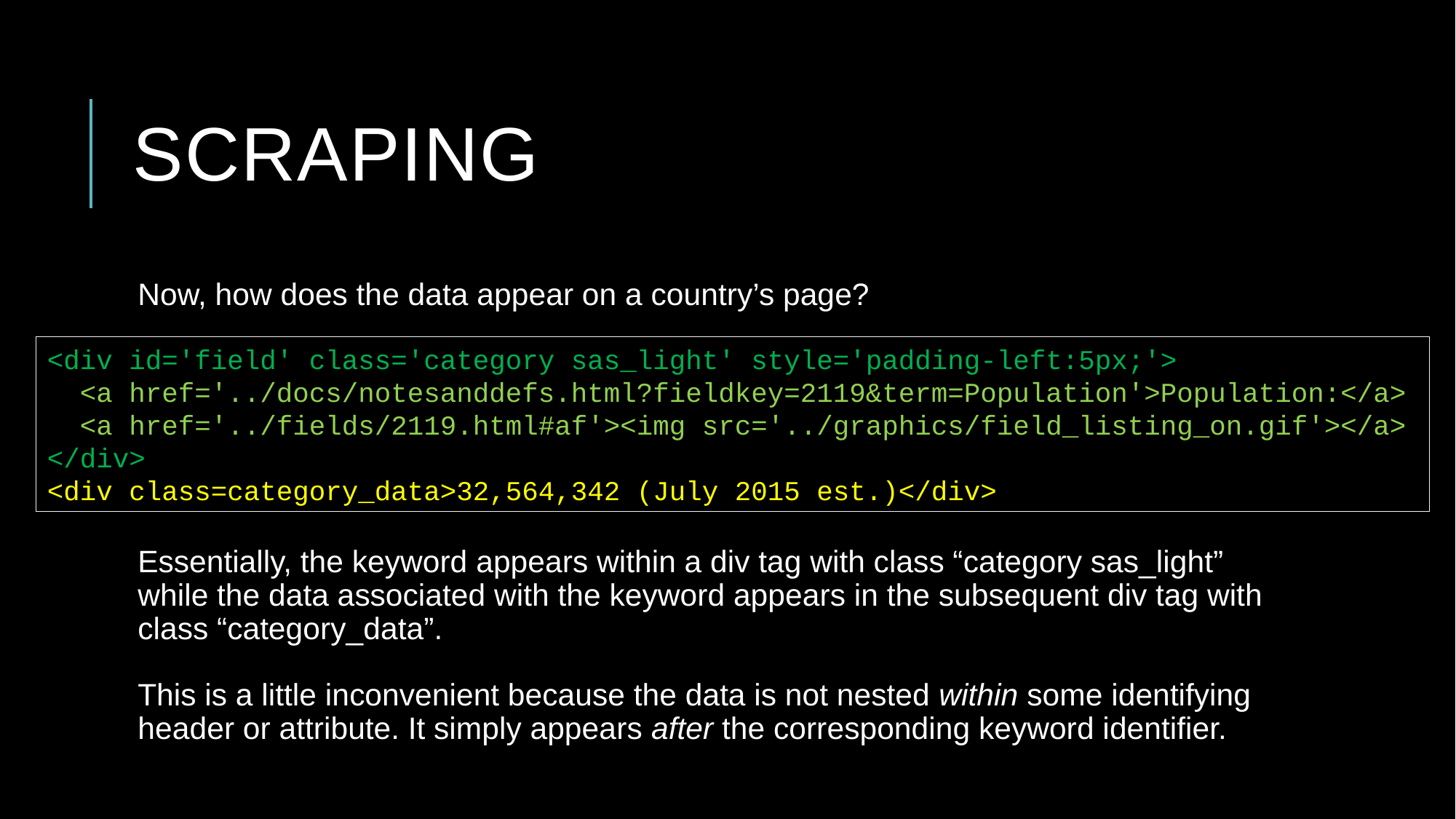

# Scraping
Now, how does the data appear on a country’s page?
Essentially, the keyword appears within a div tag with class “category sas_light” while the data associated with the keyword appears in the subsequent div tag with class “category_data”.
This is a little inconvenient because the data is not nested within some identifying header or attribute. It simply appears after the corresponding keyword identifier.
<div id='field' class='category sas_light' style='padding-left:5px;'>
  <a href='../docs/notesanddefs.html?fieldkey=2119&term=Population'>Population:</a>
  <a href='../fields/2119.html#af'><img src='../graphics/field_listing_on.gif'></a>
</div>
<div class=category_data>32,564,342 (July 2015 est.)</div>